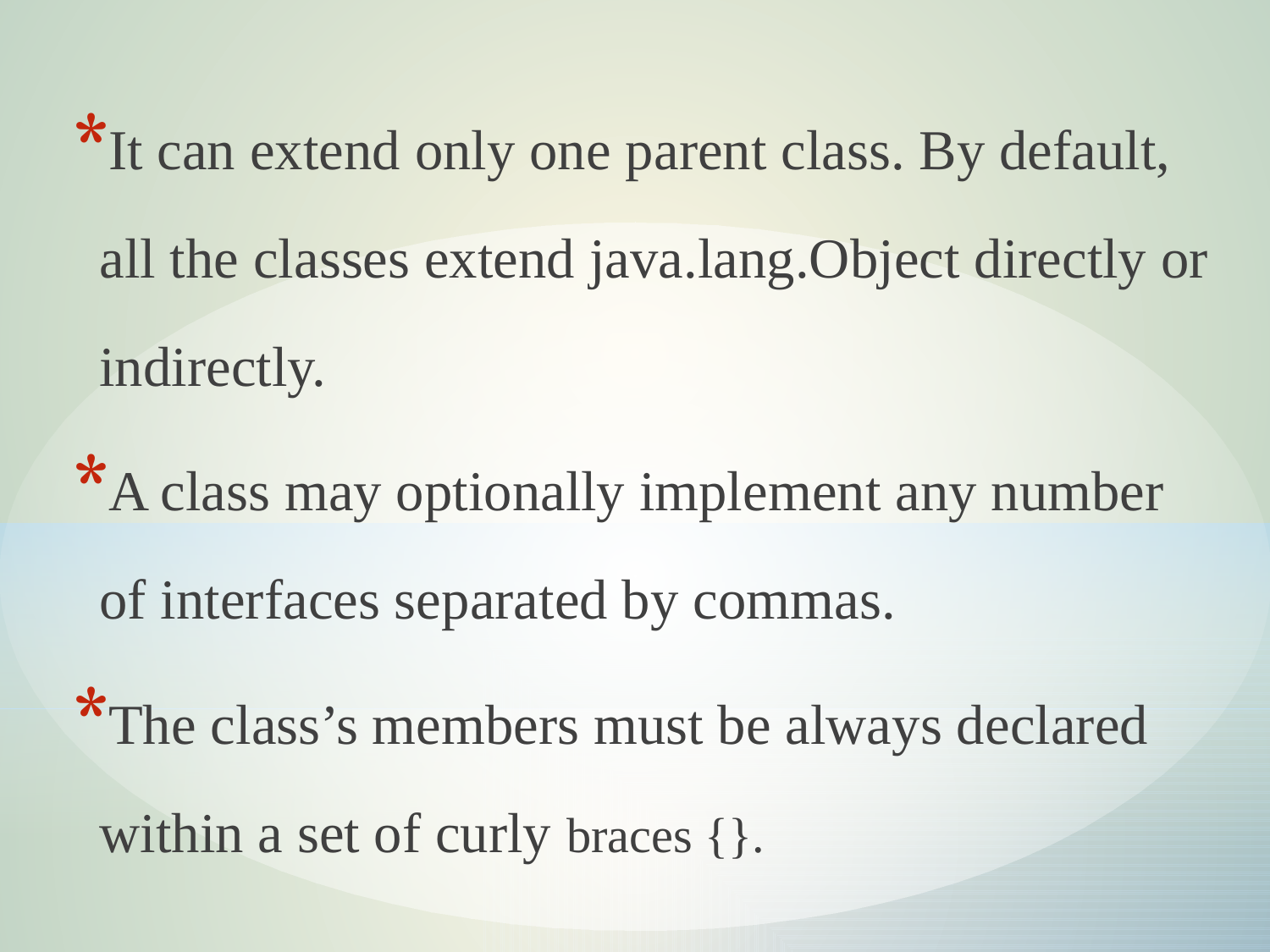

It can extend only one parent class. By default, all the classes extend java.lang.Object directly or indirectly.
A class may optionally implement any number of interfaces separated by commas.
The class’s members must be always declared within a set of curly braces {}.